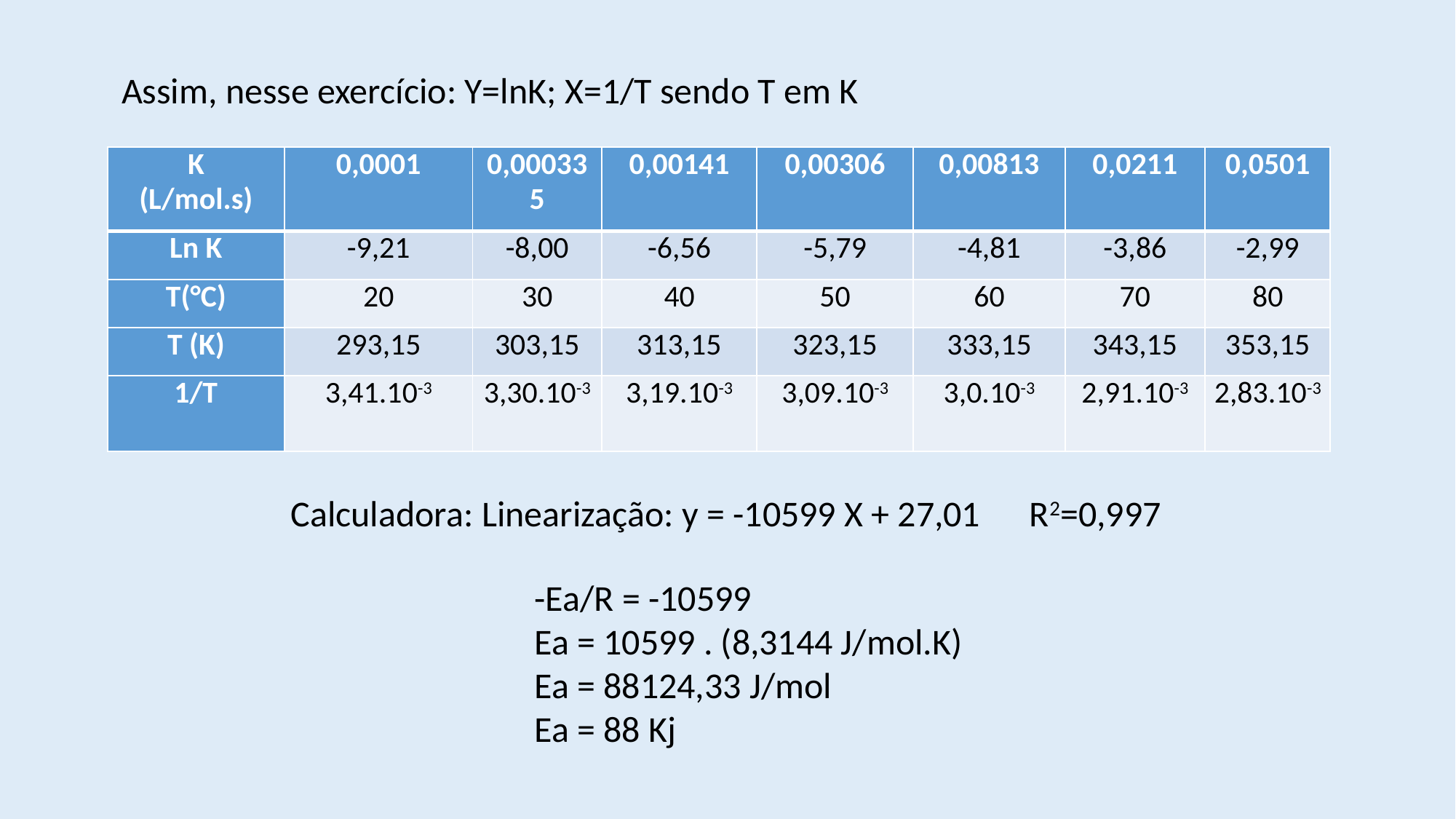

Assim, nesse exercício: Y=lnK; X=1/T sendo T em K
| K (L/mol.s) | 0,0001 | 0,000335 | 0,00141 | 0,00306 | 0,00813 | 0,0211 | 0,0501 |
| --- | --- | --- | --- | --- | --- | --- | --- |
| Ln K | -9,21 | -8,00 | -6,56 | -5,79 | -4,81 | -3,86 | -2,99 |
| T(°C) | 20 | 30 | 40 | 50 | 60 | 70 | 80 |
| T (K) | 293,15 | 303,15 | 313,15 | 323,15 | 333,15 | 343,15 | 353,15 |
| 1/T | 3,41.10-3 | 3,30.10-3 | 3,19.10-3 | 3,09.10-3 | 3,0.10-3 | 2,91.10-3 | 2,83.10-3 |
Calculadora: Linearização: y = -10599 X + 27,01      R2=0,997
-Ea/R = -10599
Ea = 10599 . (8,3144 J/mol.K)
Ea = 88124,33 J/mol
Ea = 88 Kj